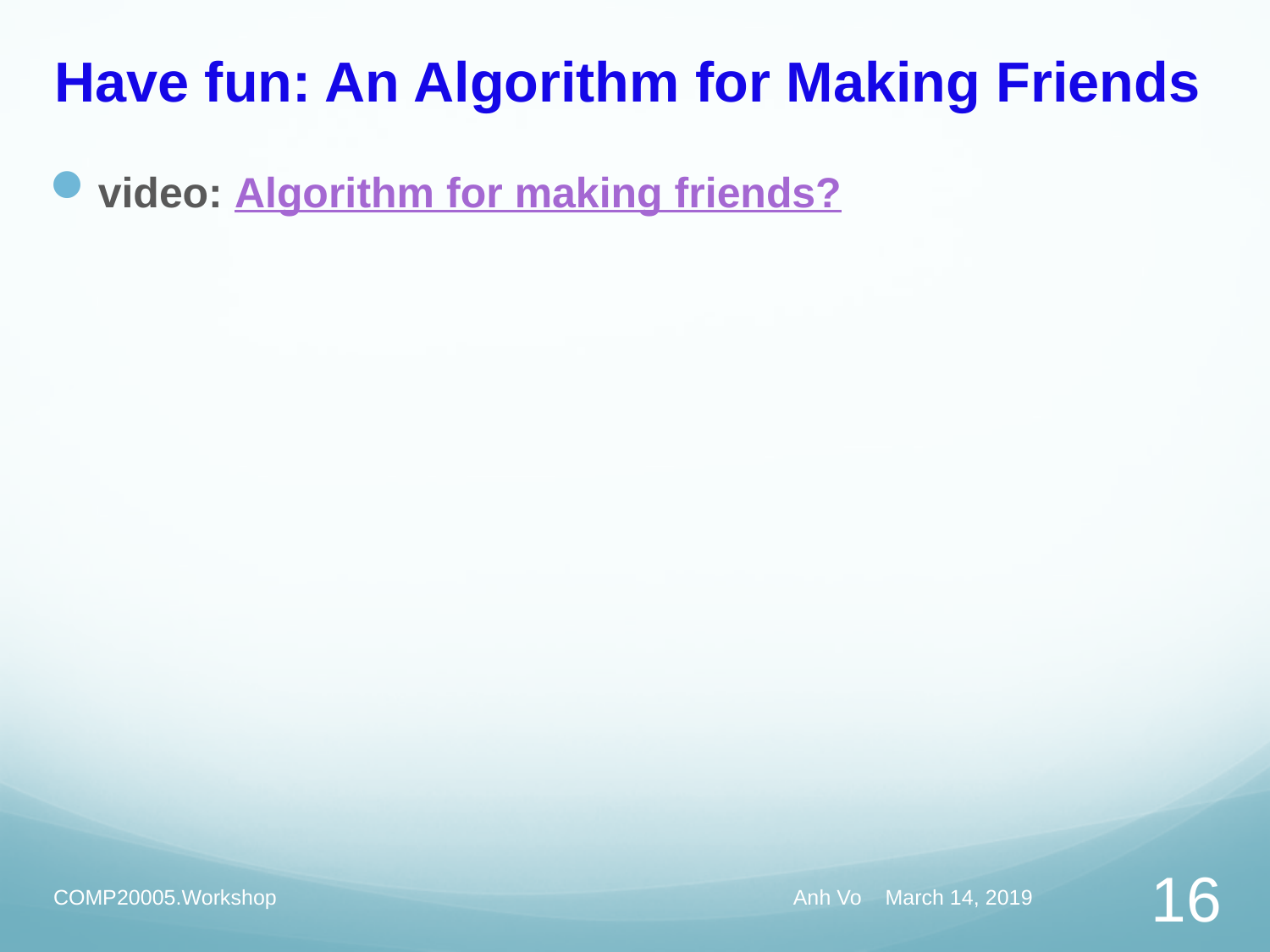

# Have fun: An Algorithm for Making Friends
video: Algorithm for making friends?

COMP20005.Workshop
Anh Vo    March 14, 2019
16